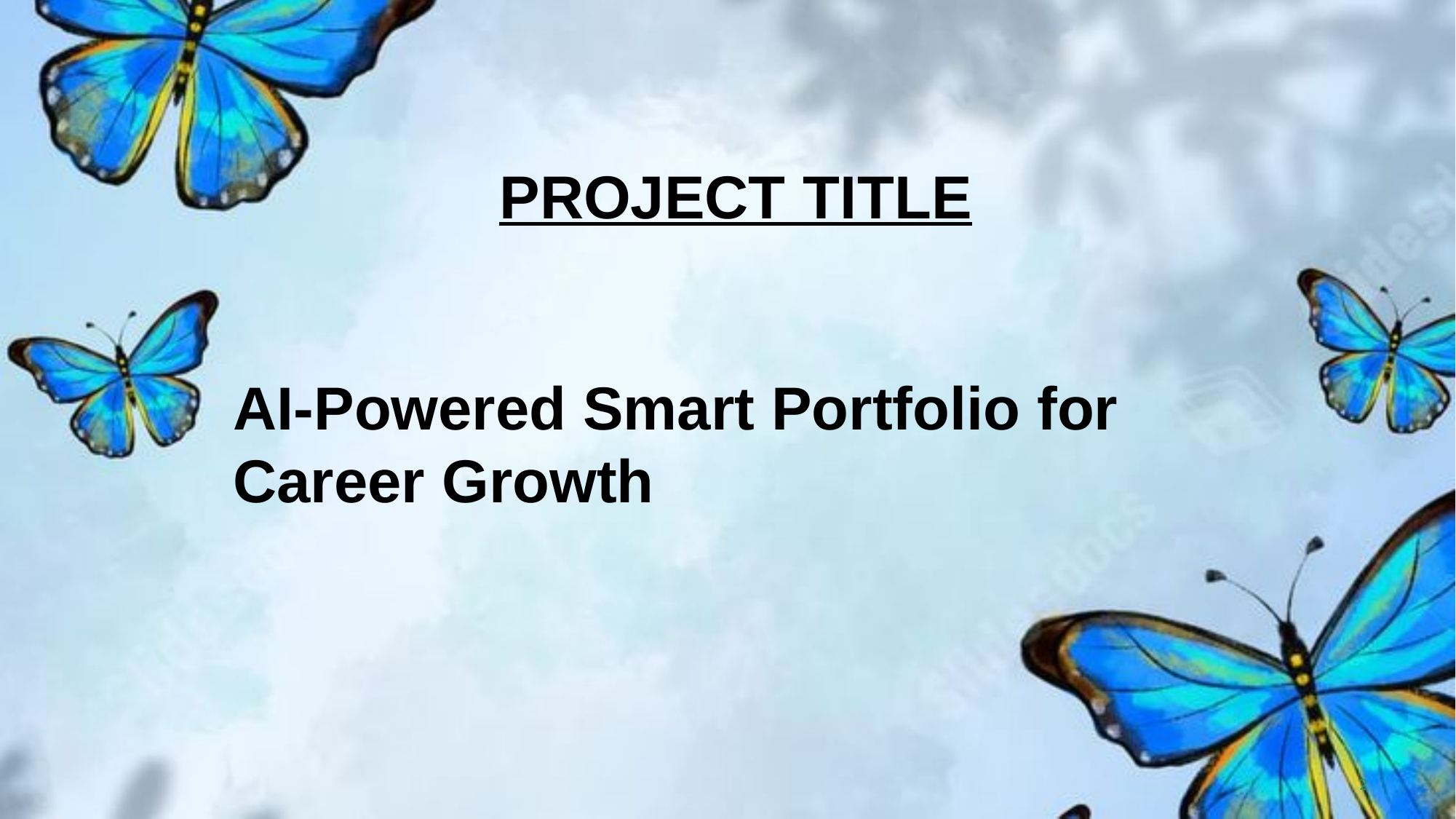

# PROJECT TITLE
AI-Powered Smart Portfolio for Career Growth
2